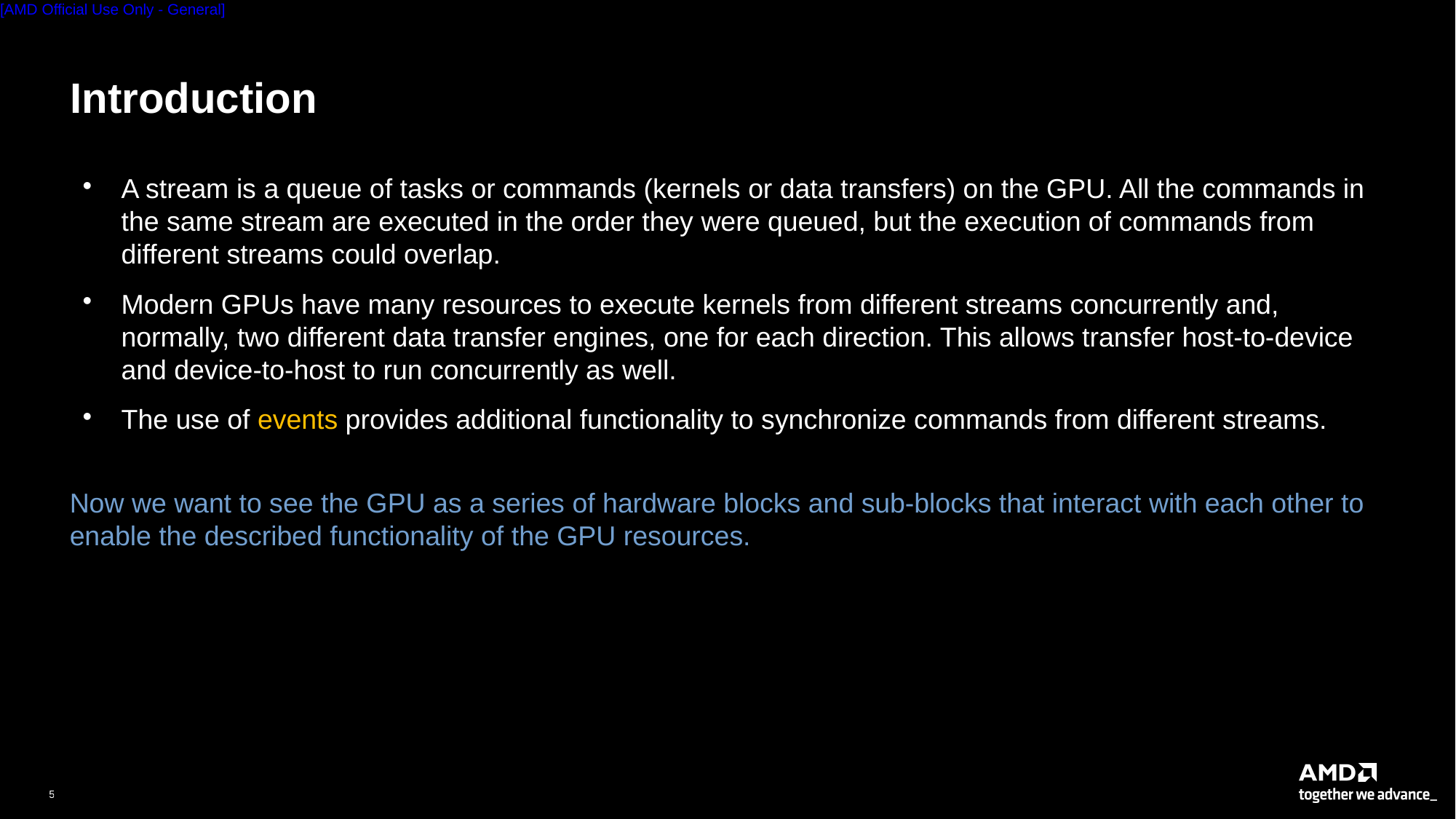

# Introduction
A stream is a queue of tasks or commands (kernels or data transfers) on the GPU. All the commands in the same stream are executed in the order they were queued, but the execution of commands from different streams could overlap.
Modern GPUs have many resources to execute kernels from different streams concurrently and, normally, two different data transfer engines, one for each direction. This allows transfer host-to-device and device-to-host to run concurrently as well.
The use of events provides additional functionality to synchronize commands from different streams.

Now we want to see the GPU as a series of hardware blocks and sub-blocks that interact with each other to enable the described functionality of the GPU resources.